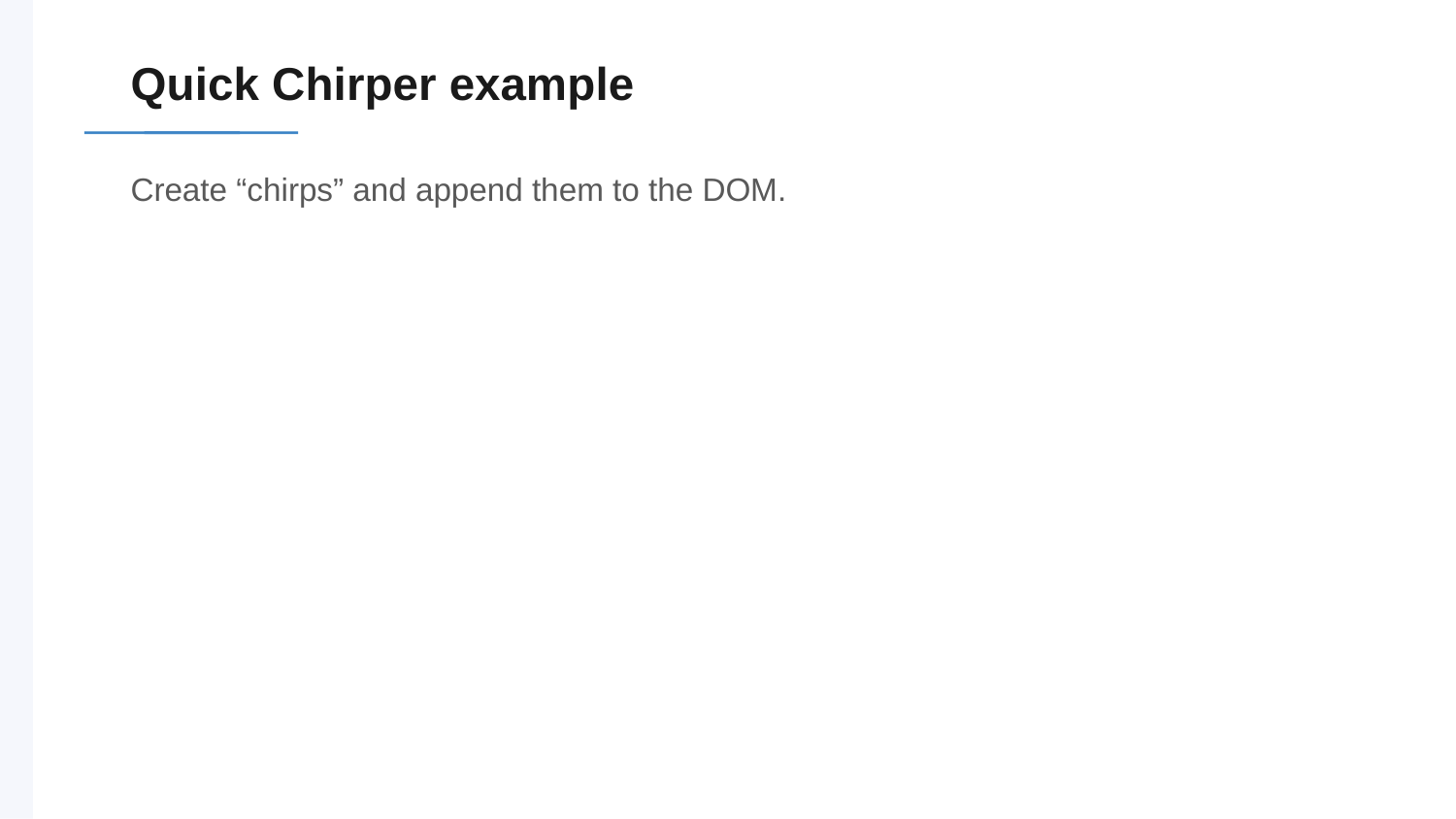

# Quick Chirper example
Create “chirps” and append them to the DOM.